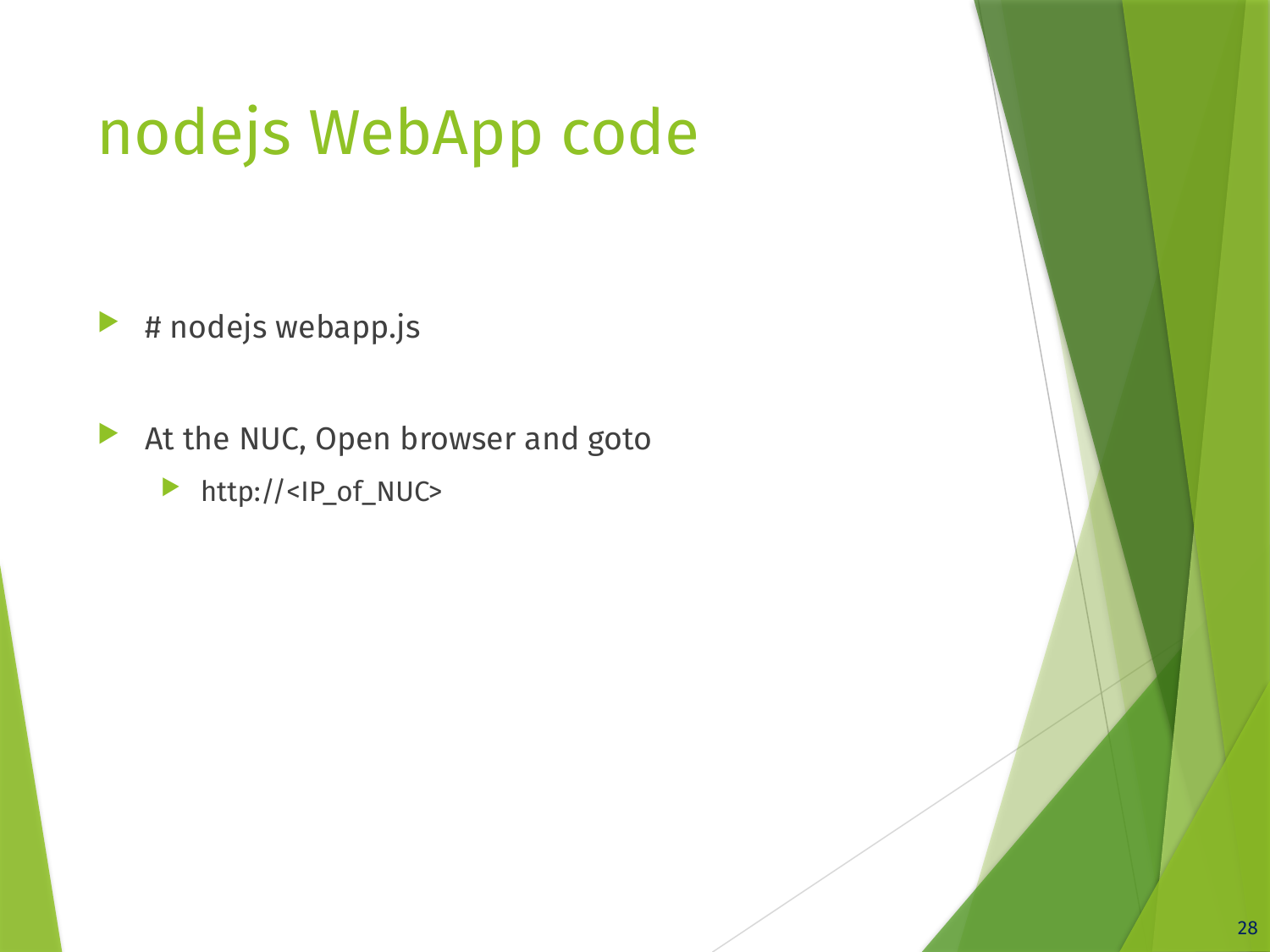

# nodejs WebApp code
# nodejs webapp.js

At the NUC, Open browser and goto
http://<IP_of_NUC>

28